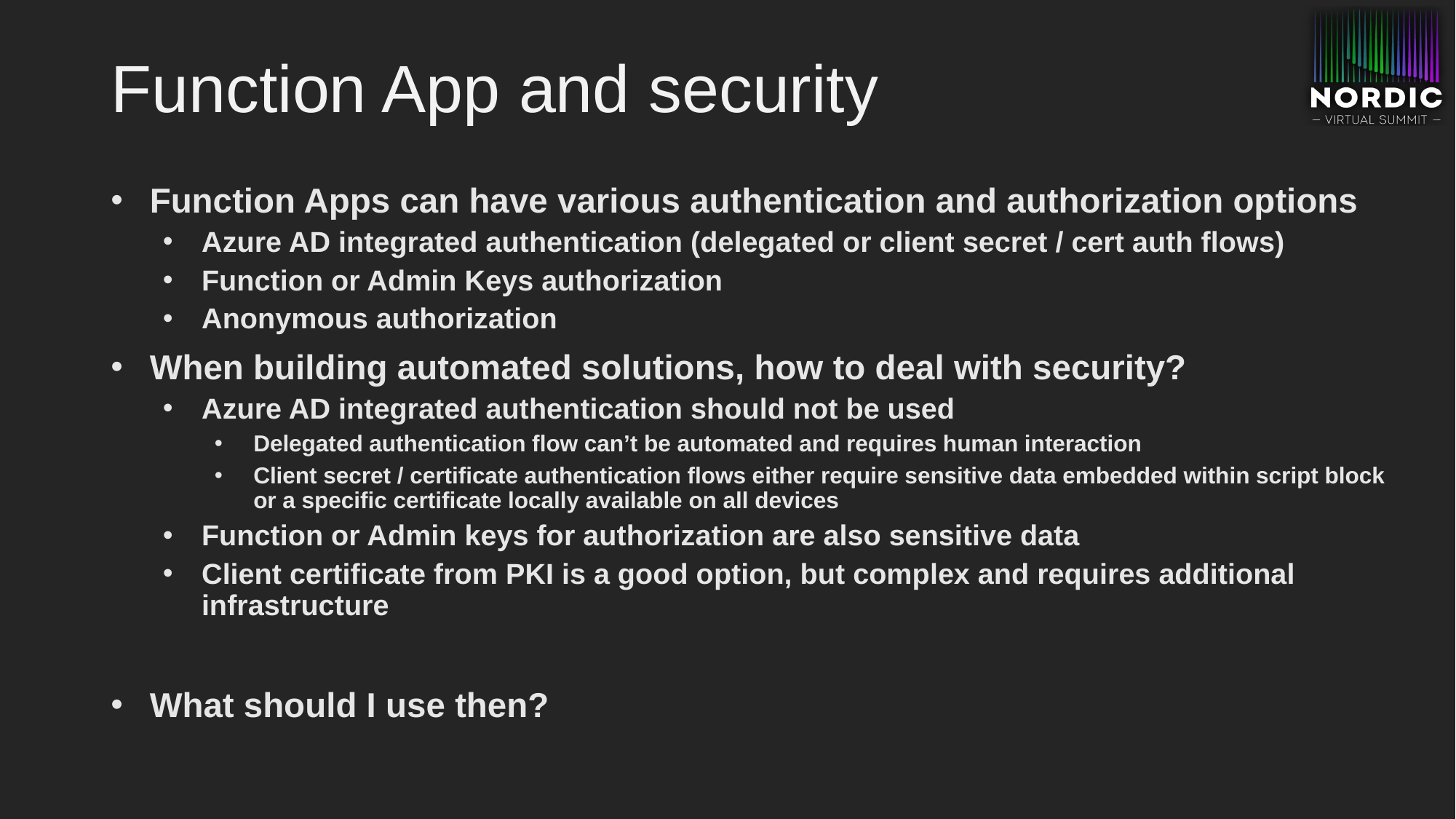

# Function App and security
Function Apps can have various authentication and authorization options
Azure AD integrated authentication (delegated or client secret / cert auth flows)
Function or Admin Keys authorization
Anonymous authorization
When building automated solutions, how to deal with security?
Azure AD integrated authentication should not be used
Delegated authentication flow can’t be automated and requires human interaction
Client secret / certificate authentication flows either require sensitive data embedded within script block or a specific certificate locally available on all devices
Function or Admin keys for authorization are also sensitive data
Client certificate from PKI is a good option, but complex and requires additional infrastructure

What should I use then?